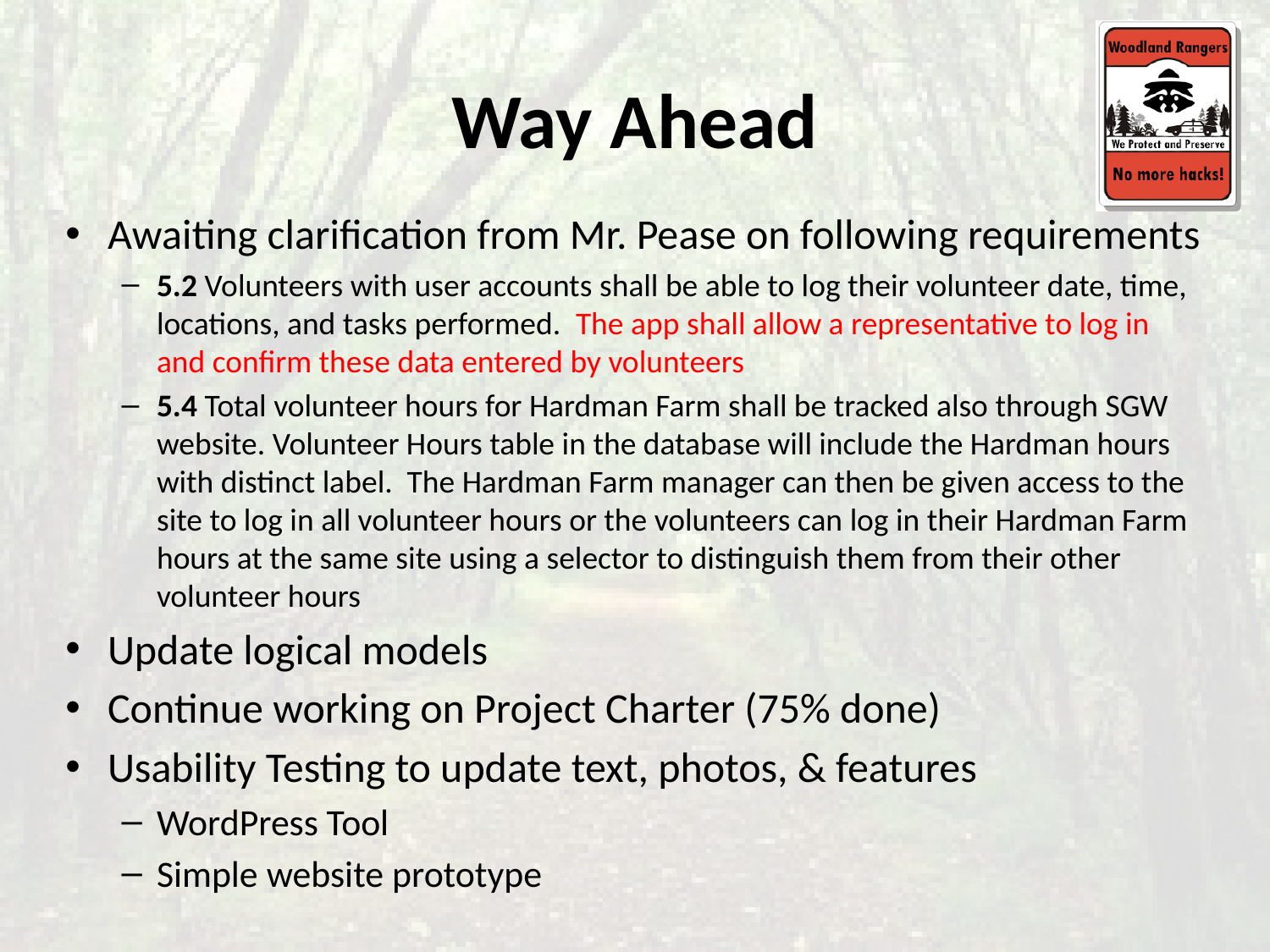

# Way Ahead
Awaiting clarification from Mr. Pease on following requirements
5.2 Volunteers with user accounts shall be able to log their volunteer date, time, locations, and tasks performed.  The app shall allow a representative to log in and confirm these data entered by volunteers
5.4 Total volunteer hours for Hardman Farm shall be tracked also through SGW website. Volunteer Hours table in the database will include the Hardman hours with distinct label.  The Hardman Farm manager can then be given access to the site to log in all volunteer hours or the volunteers can log in their Hardman Farm hours at the same site using a selector to distinguish them from their other volunteer hours
Update logical models
Continue working on Project Charter (75% done)
Usability Testing to update text, photos, & features
WordPress Tool
Simple website prototype